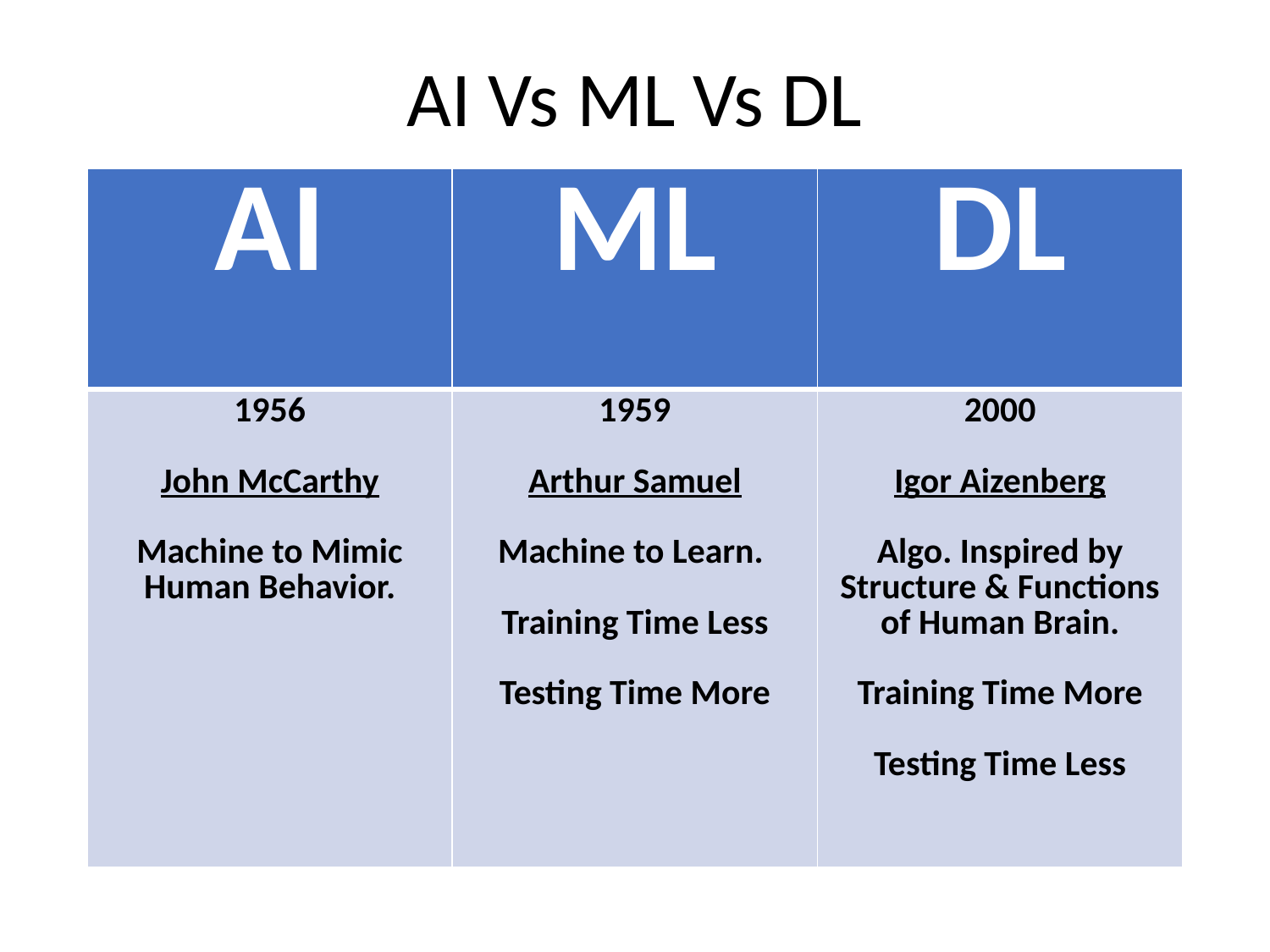

# AI Vs ML Vs DL
| AI | ML | DL |
| --- | --- | --- |
| 1956 John McCarthy Machine to Mimic Human Behavior. | 1959 Arthur Samuel Machine to Learn. Training Time Less Testing Time More | 2000 Igor Aizenberg Algo. Inspired by Structure & Functions of Human Brain. Training Time More Testing Time Less |